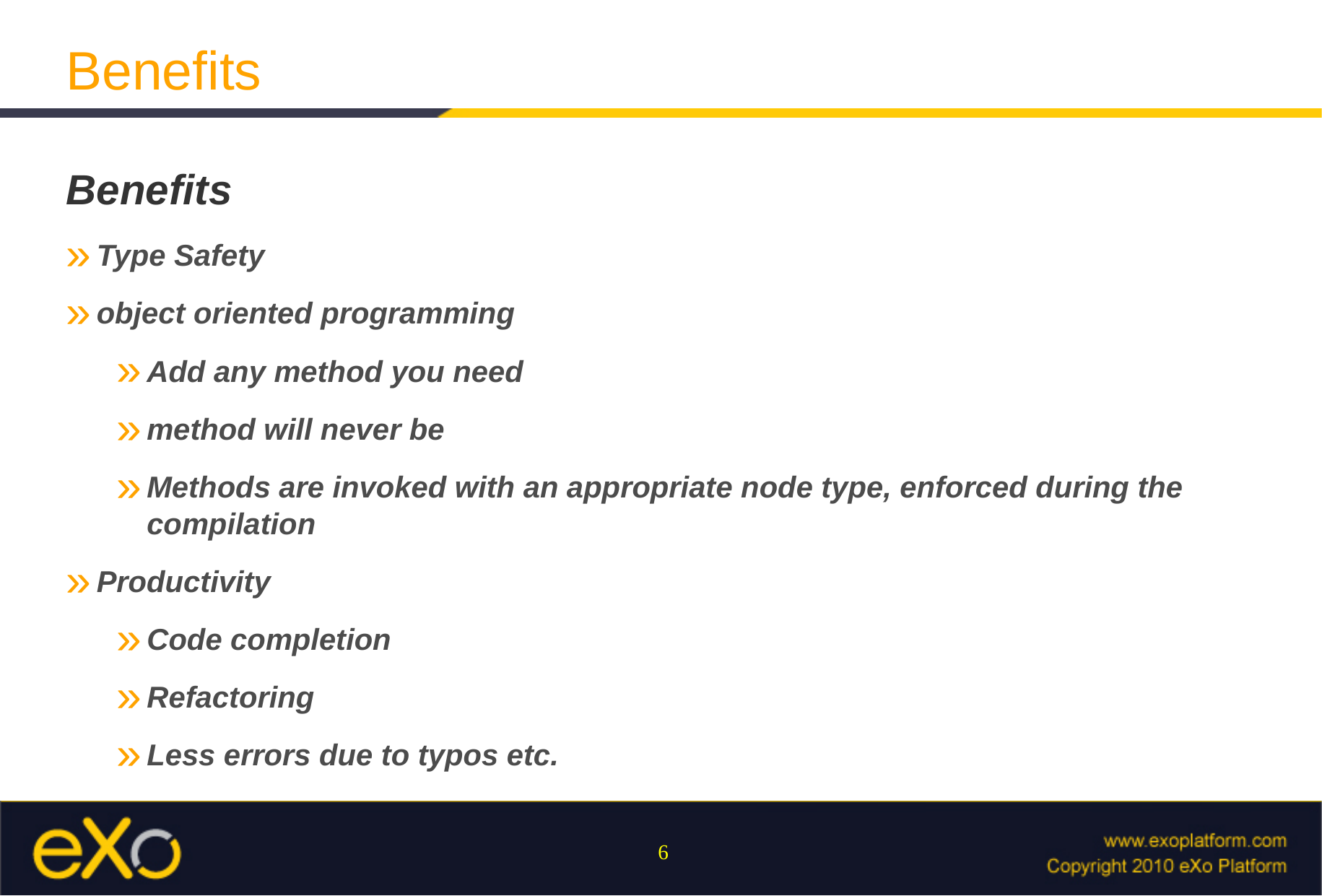

Benefits
Benefits
Type Safety
object oriented programming
Add any method you need
method will never be
Methods are invoked with an appropriate node type, enforced during the compilation
Productivity
Code completion
Refactoring
Less errors due to typos etc.